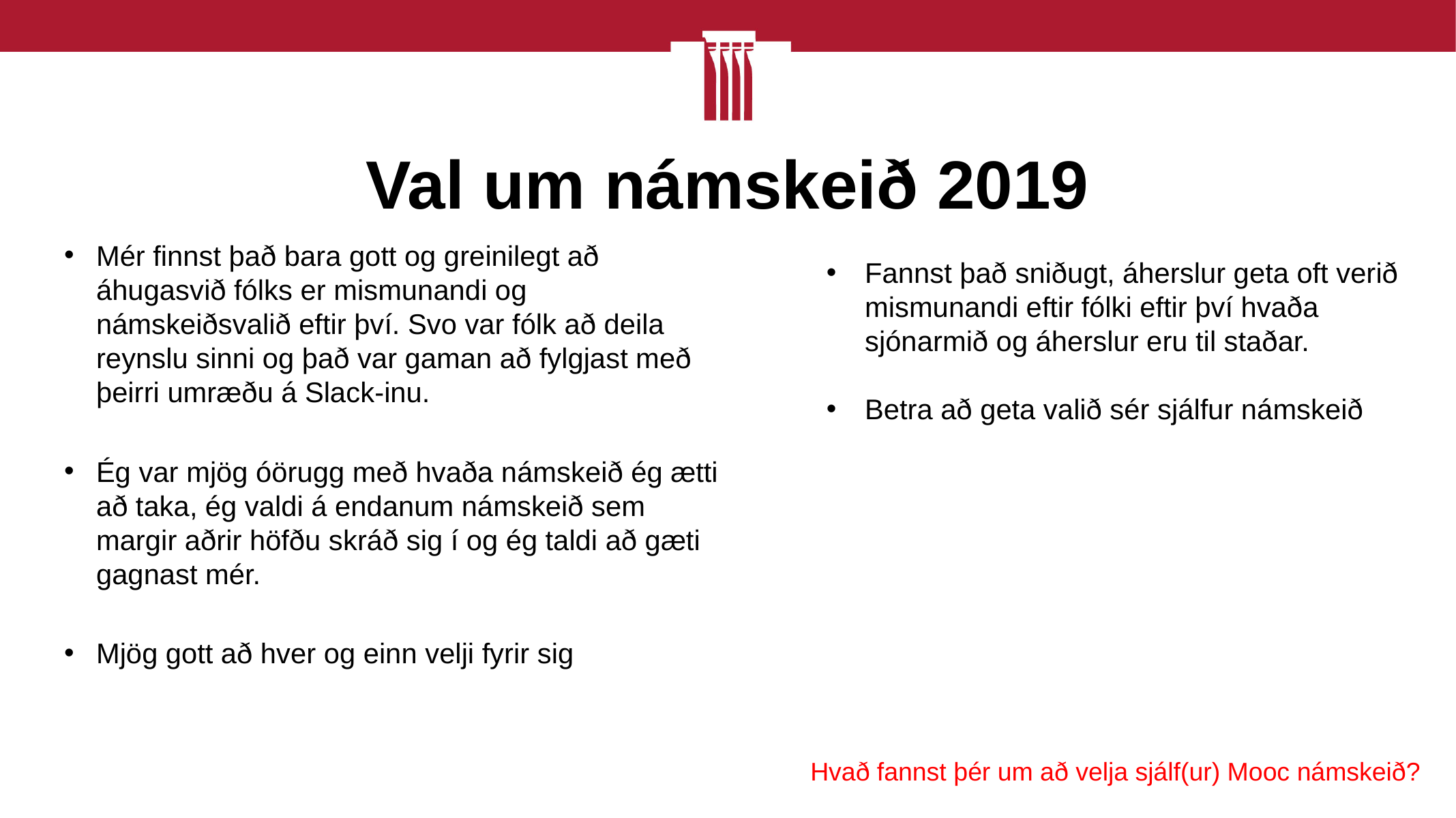

# Val um námskeið 2019
Mér finnst það bara gott og greinilegt að áhugasvið fólks er mismunandi og námskeiðsvalið eftir því. Svo var fólk að deila reynslu sinni og það var gaman að fylgjast með þeirri umræðu á Slack-inu.

Ég var mjög óörugg með hvaða námskeið ég ætti að taka, ég valdi á endanum námskeið sem margir aðrir höfðu skráð sig í og ég taldi að gæti gagnast mér.

Mjög gott að hver og einn velji fyrir sig
Fannst það sniðugt, áherslur geta oft verið mismunandi eftir fólki eftir því hvaða sjónarmið og áherslur eru til staðar.

Betra að geta valið sér sjálfur námskeið

Hvað fannst þér um að velja sjálf(ur) Mooc námskeið?